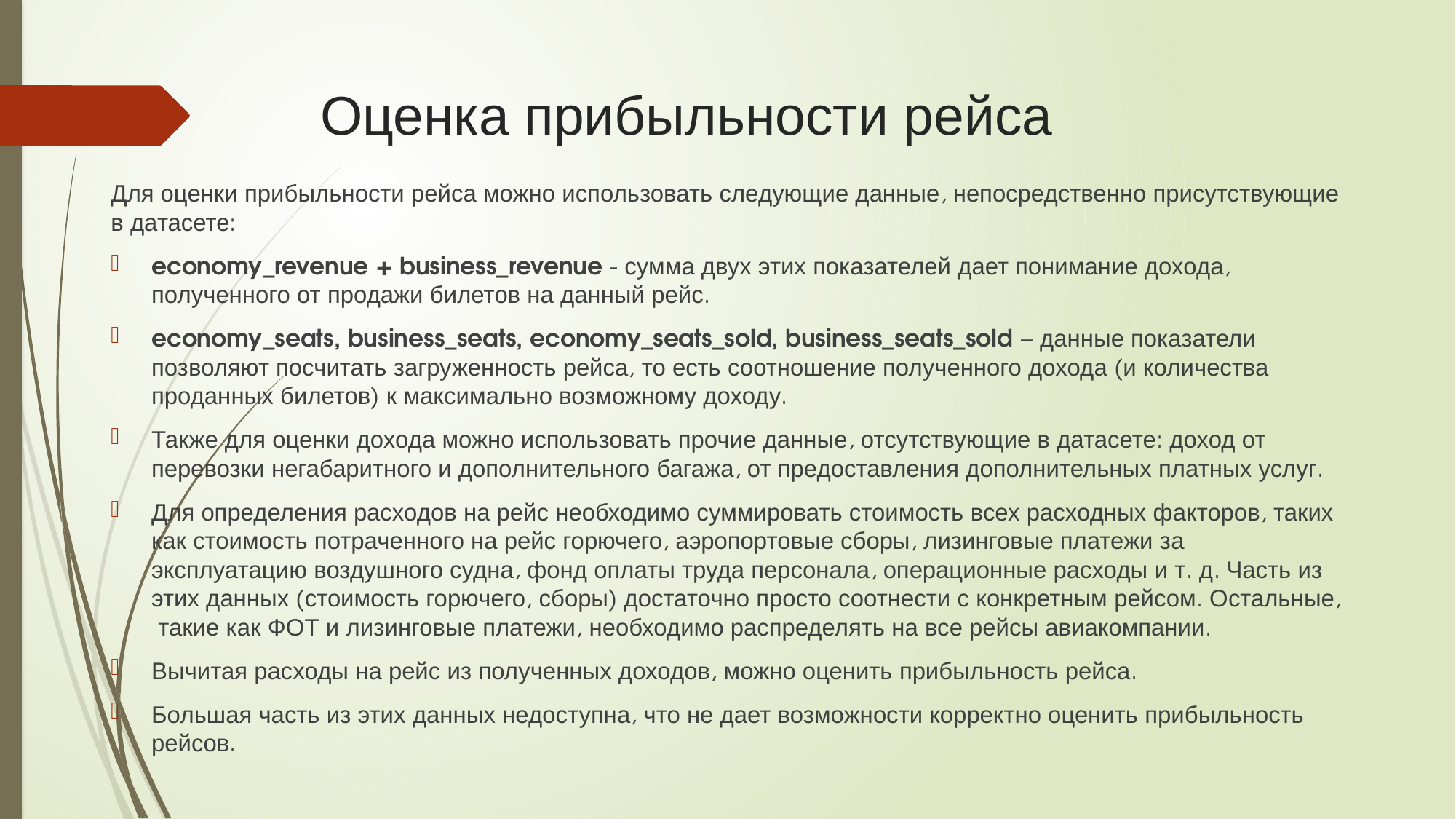

# Оценка прибыльности рейса
Для оценки прибыльности рейса можно использовать следующие данные, непосредственно присутствующие в датасете:
economy_revenue + business_revenue - сумма двух этих показателей дает понимание дохода, полученного от продажи билетов на данный рейс.
economy_seats, business_seats, economy_seats_sold, business_seats_sold – данные показатели позволяют посчитать загруженность рейса, то есть соотношение полученного дохода (и количества проданных билетов) к максимально возможному доходу.
Также для оценки дохода можно использовать прочие данные, отсутствующие в датасете: доход от перевозки негабаритного и дополнительного багажа, от предоставления дополнительных платных услуг.
Для определения расходов на рейс необходимо суммировать стоимость всех расходных факторов, таких как стоимость потраченного на рейс горючего, аэропортовые сборы, лизинговые платежи за эксплуатацию воздушного судна, фонд оплаты труда персонала, операционные расходы и т. д. Часть из этих данных (стоимость горючего, сборы) достаточно просто соотнести с конкретным рейсом. Остальные,  такие как ФОТ и лизинговые платежи, необходимо распределять на все рейсы авиакомпании.
Вычитая расходы на рейс из полученных доходов, можно оценить прибыльность рейса.
Большая часть из этих данных недоступна, что не дает возможности корректно оценить прибыльность рейсов.